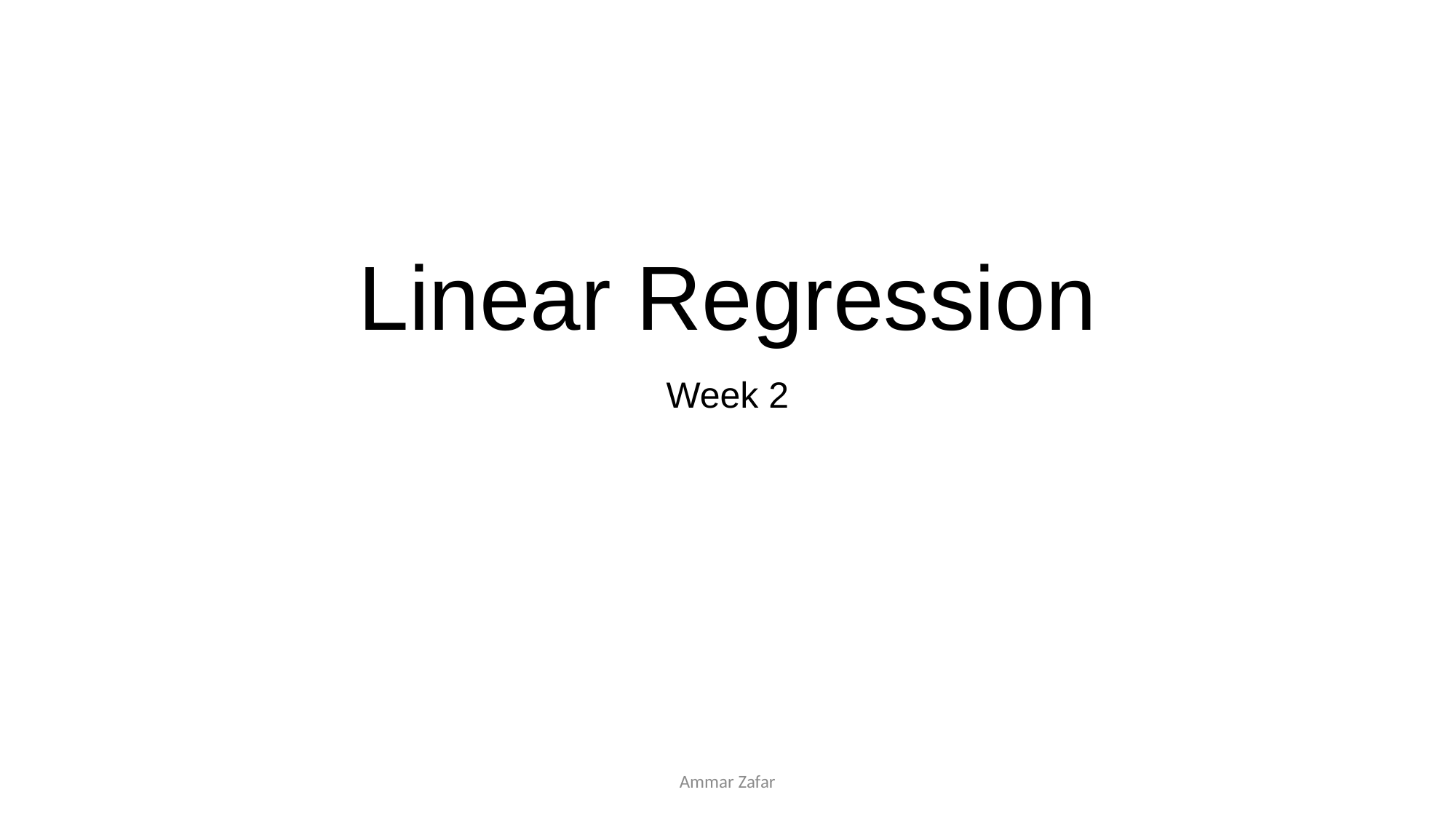

# Linear Regression
Week 2
Ammar Zafar